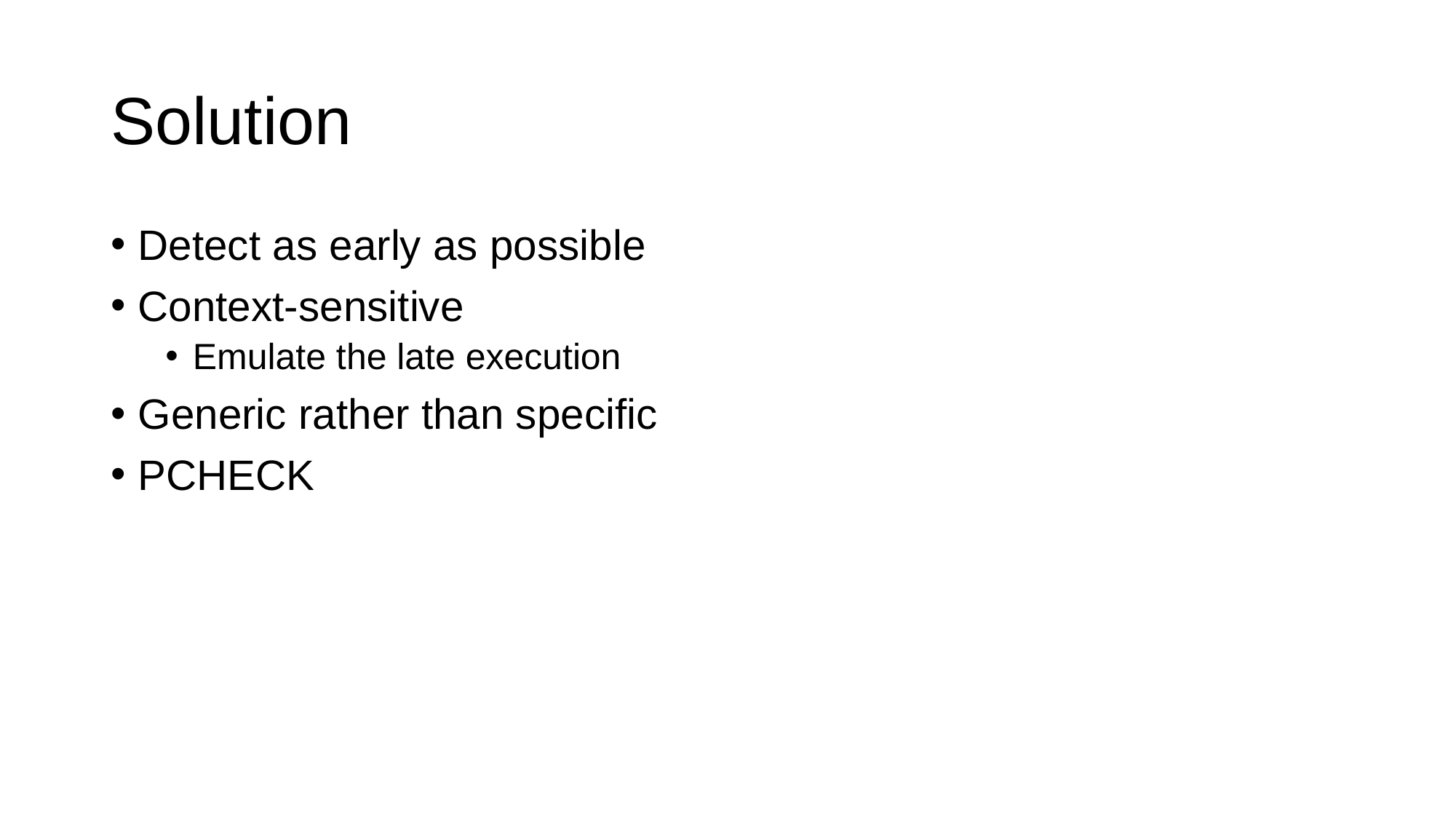

# Solution
Detect as early as possible
Context-sensitive
Emulate the late execution
Generic rather than specific
PCHECK